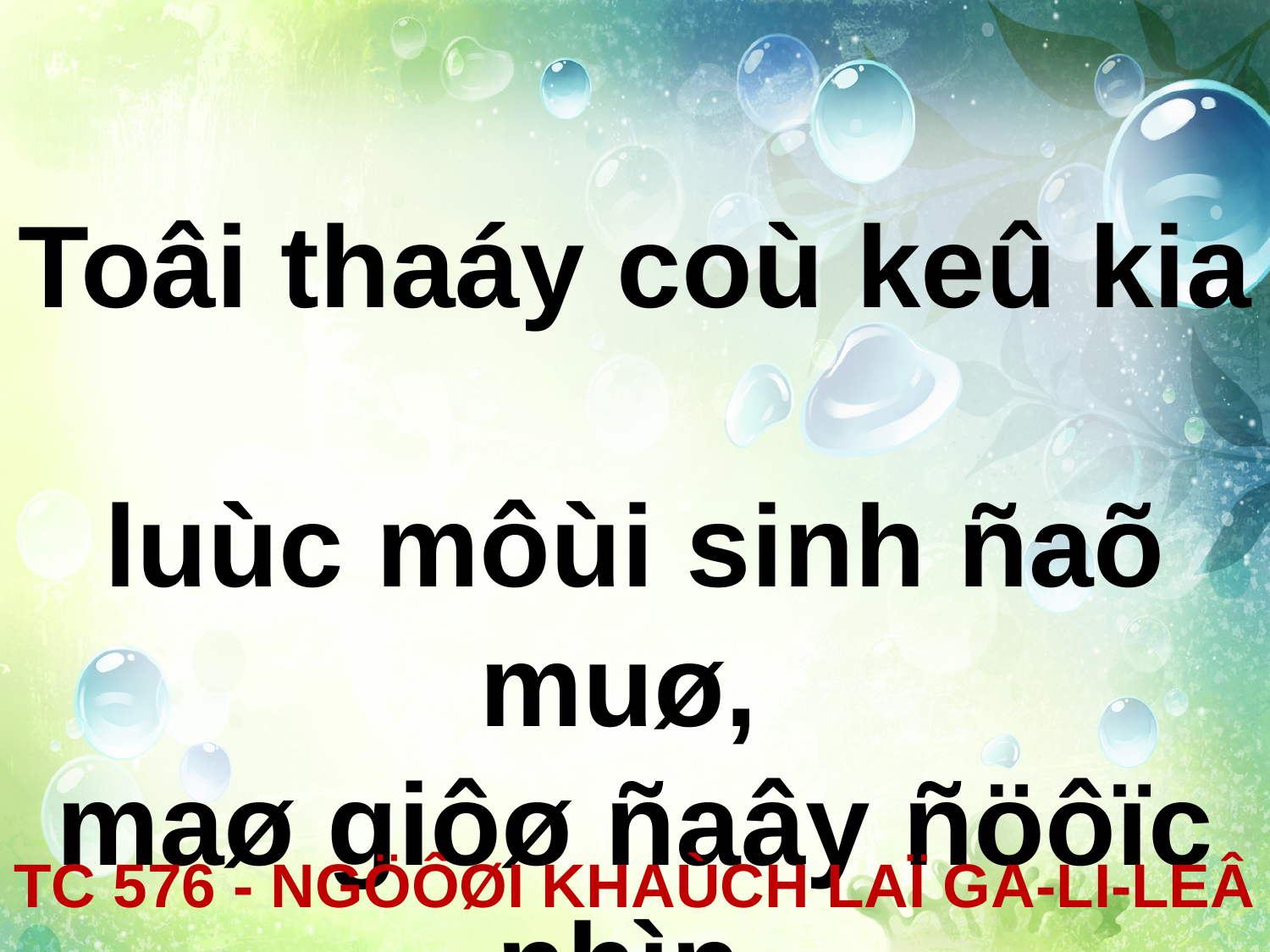

Toâi thaáy coù keû kia
luùc môùi sinh ñaõ muø,
maø giôø ñaây ñöôïc nhìn
xem aùnh saùng.
TC 576 - NGÖÔØI KHAÙCH LAÏ GA-LI-LEÂ